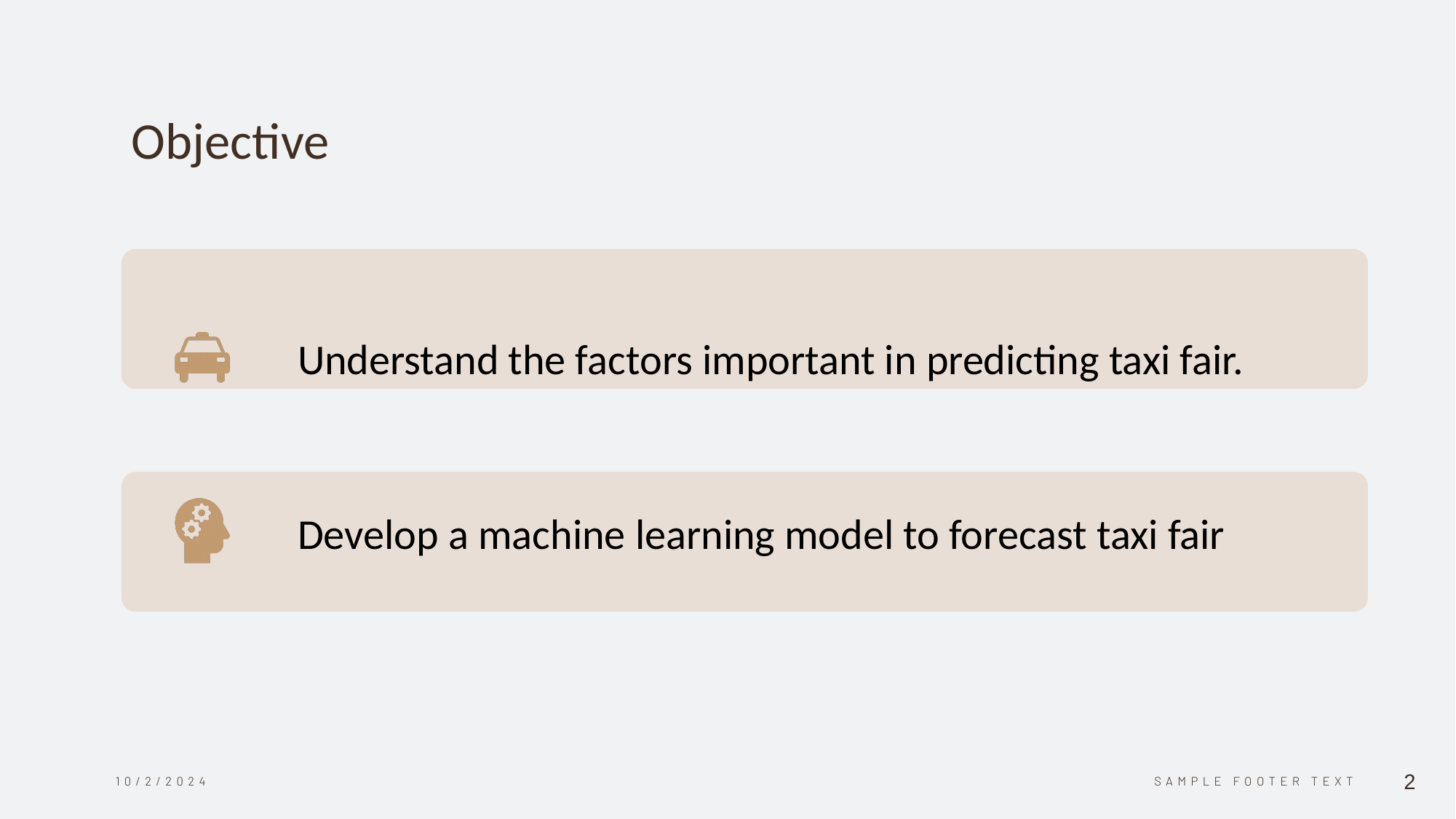

# Objective
Understand the factors important in predicting taxi fair.
Develop a machine learning model to forecast taxi fair
10/2/2024
Sample Footer Text
2